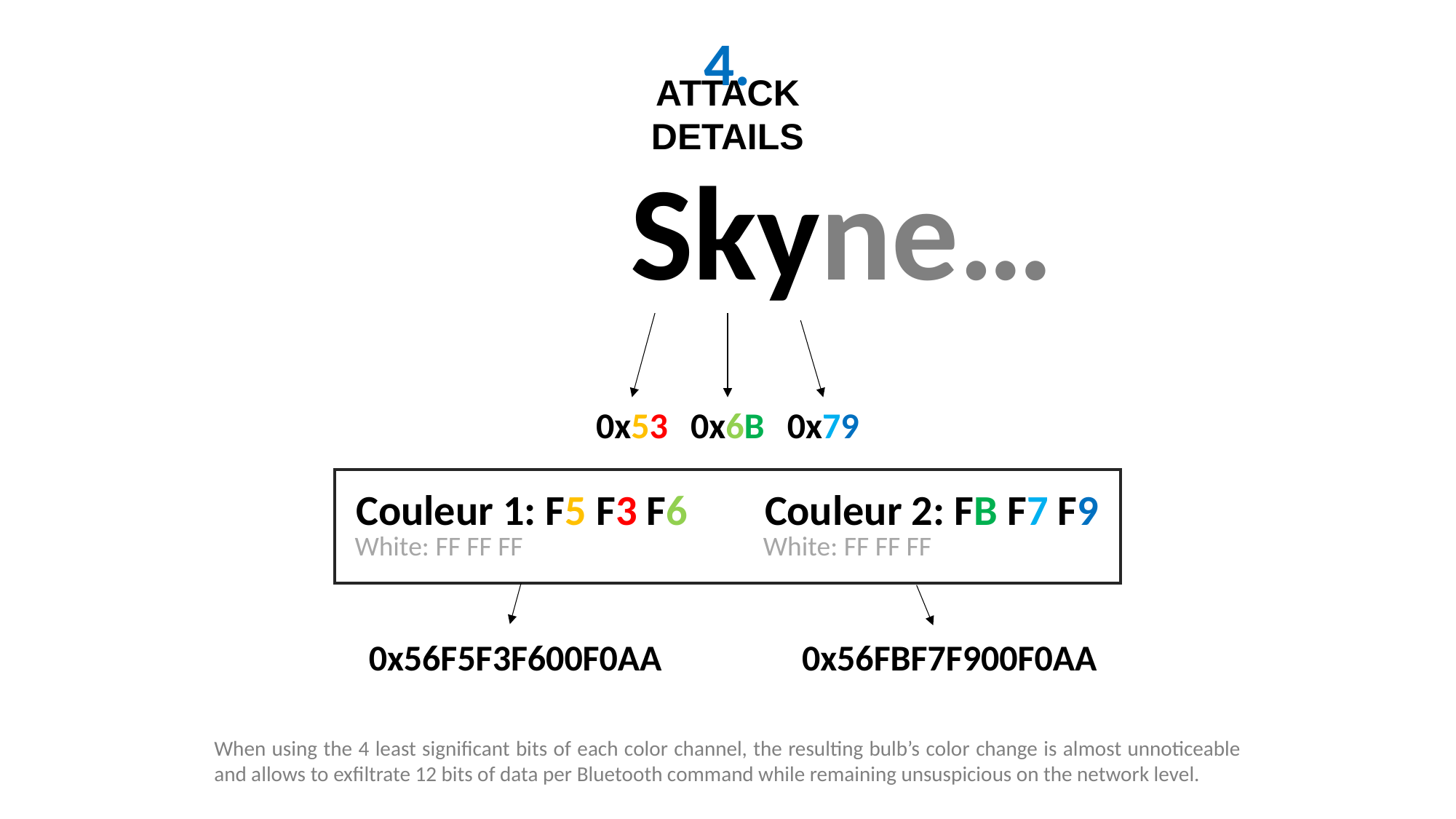

4.
# ATTACK DETAILS
Skyne…
0x53
0x6B
0x79

Couleur 1: F5 F3 F6
Couleur 2: FB F7 F9
White: FF FF FF
White: FF FF FF
0x56F5F3F600F0AA
0x56FBF7F900F0AA
When using the 4 least significant bits of each color channel, the resulting bulb’s color change is almost unnoticeable and allows to exfiltrate 12 bits of data per Bluetooth command while remaining unsuspicious on the network level.